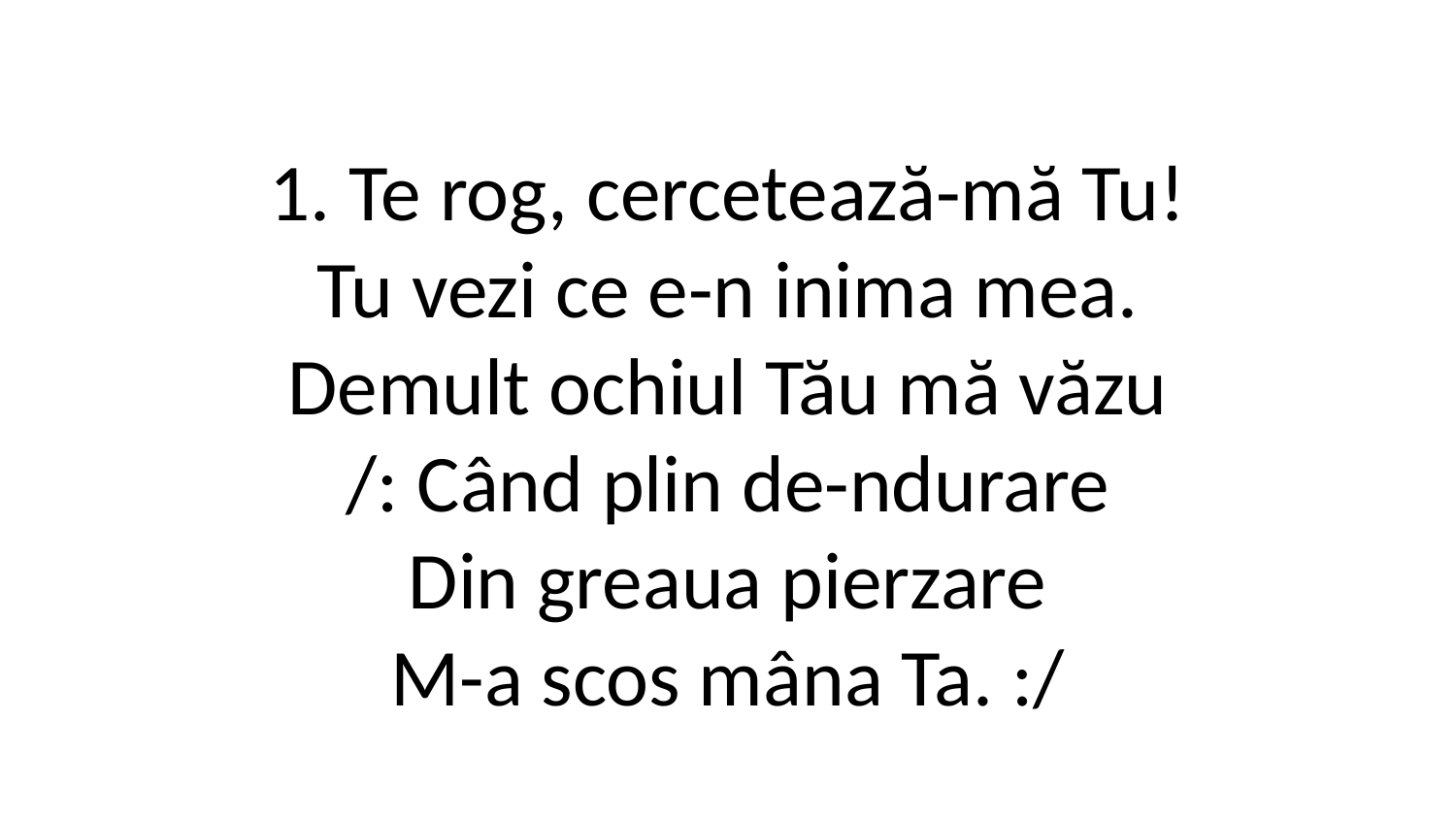

1. Te rog, cercetează-mă Tu!
Tu vezi ce e-n inima mea.
Demult ochiul Tău mă văzu
/: Când plin de-ndurare
Din greaua pierzare
M-a scos mâna Ta. :/